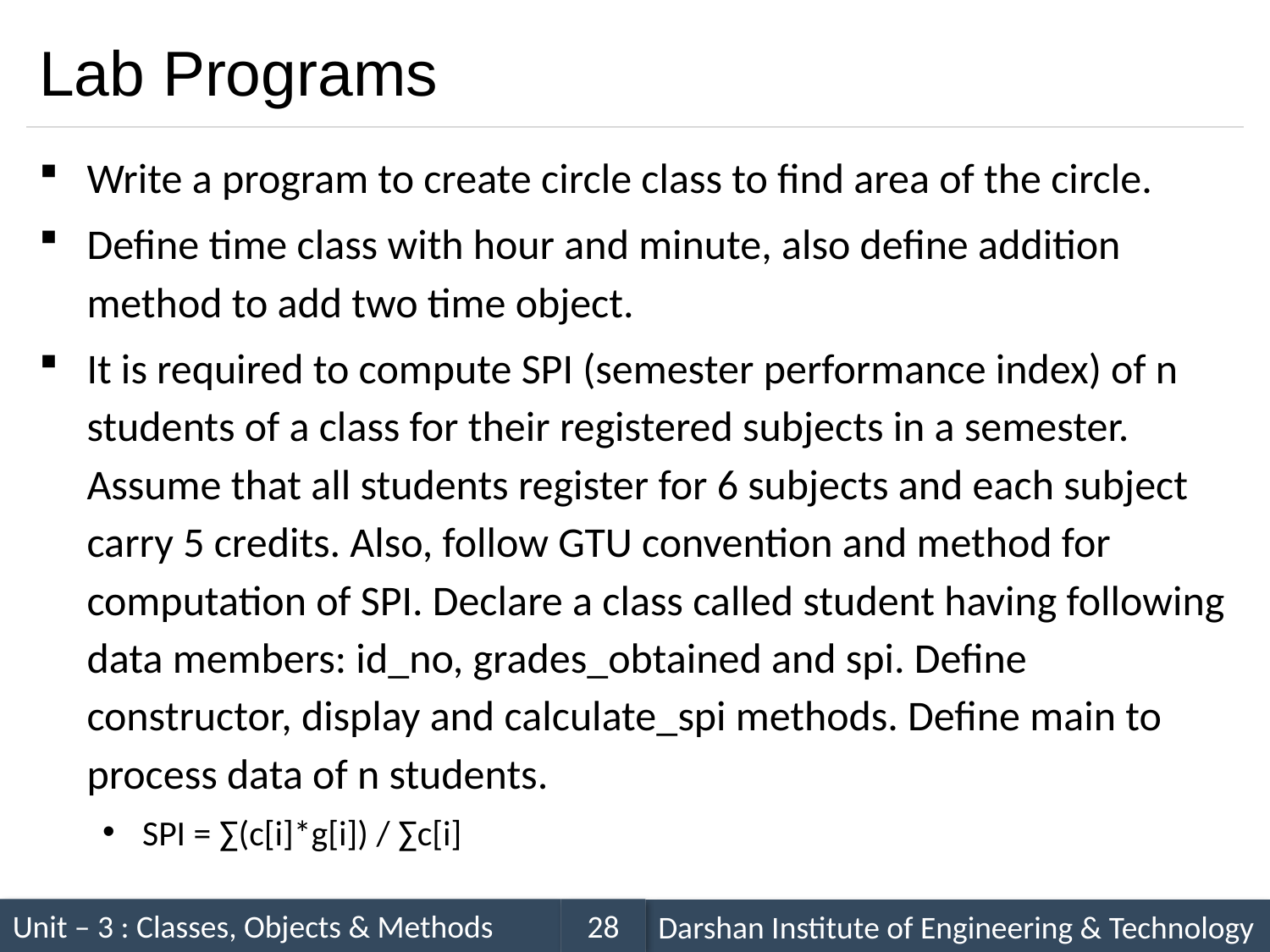

# Lab Programs
Write a program to create circle class to find area of the circle.
Define time class with hour and minute, also define addition method to add two time object.
It is required to compute SPI (semester performance index) of n students of a class for their registered subjects in a semester. Assume that all students register for 6 subjects and each subject carry 5 credits. Also, follow GTU convention and method for computation of SPI. Declare a class called student having following data members: id_no, grades_obtained and spi. Define constructor, display and calculate_spi methods. Define main to process data of n students.
SPI = ∑(c[i]*g[i]) / ∑c[i]